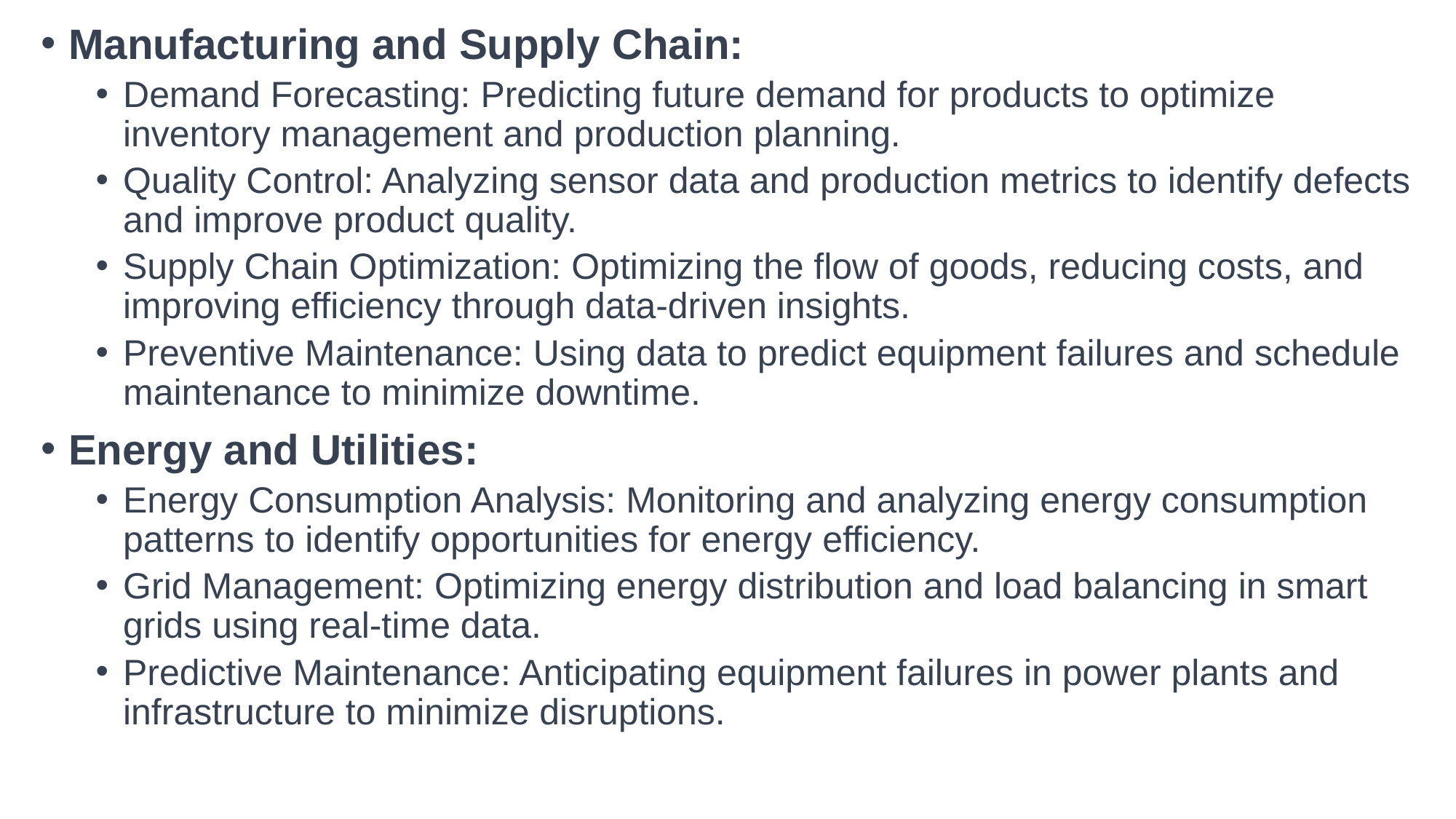

Manufacturing and Supply Chain:
Demand Forecasting: Predicting future demand for products to optimize inventory management and production planning.
Quality Control: Analyzing sensor data and production metrics to identify defects and improve product quality.
Supply Chain Optimization: Optimizing the flow of goods, reducing costs, and improving efficiency through data-driven insights.
Preventive Maintenance: Using data to predict equipment failures and schedule maintenance to minimize downtime.
Energy and Utilities:
Energy Consumption Analysis: Monitoring and analyzing energy consumption patterns to identify opportunities for energy efficiency.
Grid Management: Optimizing energy distribution and load balancing in smart grids using real-time data.
Predictive Maintenance: Anticipating equipment failures in power plants and infrastructure to minimize disruptions.